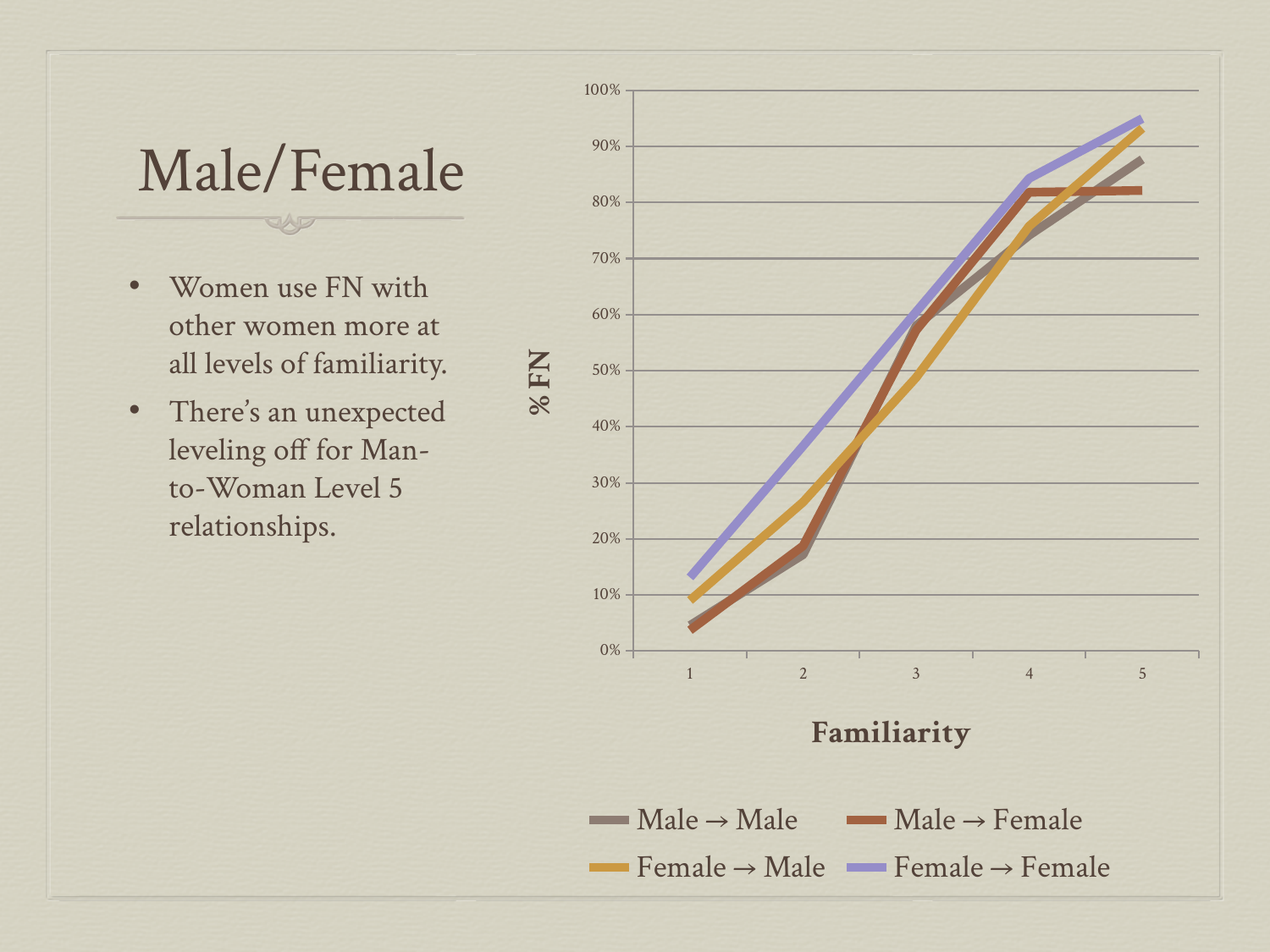

### Chart

| Category | Male → Male | Male → Female | Female → Male | Female → Female |
|---|---|---|---|---|
| 1.0 | 0.0456730769230769 | 0.0370967741935484 | 0.090311986863711 | 0.131403118040089 |
| 2.0 | 0.172043010752688 | 0.1875 | 0.265700483091787 | 0.365853658536585 |
| 3.0 | 0.58 | 0.572115384615385 | 0.48792270531401 | 0.605 |
| 4.0 | 0.741573033707865 | 0.818181818181818 | 0.7578125 | 0.842931937172775 |
| 5.0 | 0.876847290640394 | 0.821428571428571 | 0.932203389830508 | 0.949612403100775 |
# Male/Female
Women use FN with other women more at all levels of familiarity.
There’s an unexpected leveling off for Man-to-Woman Level 5 relationships.